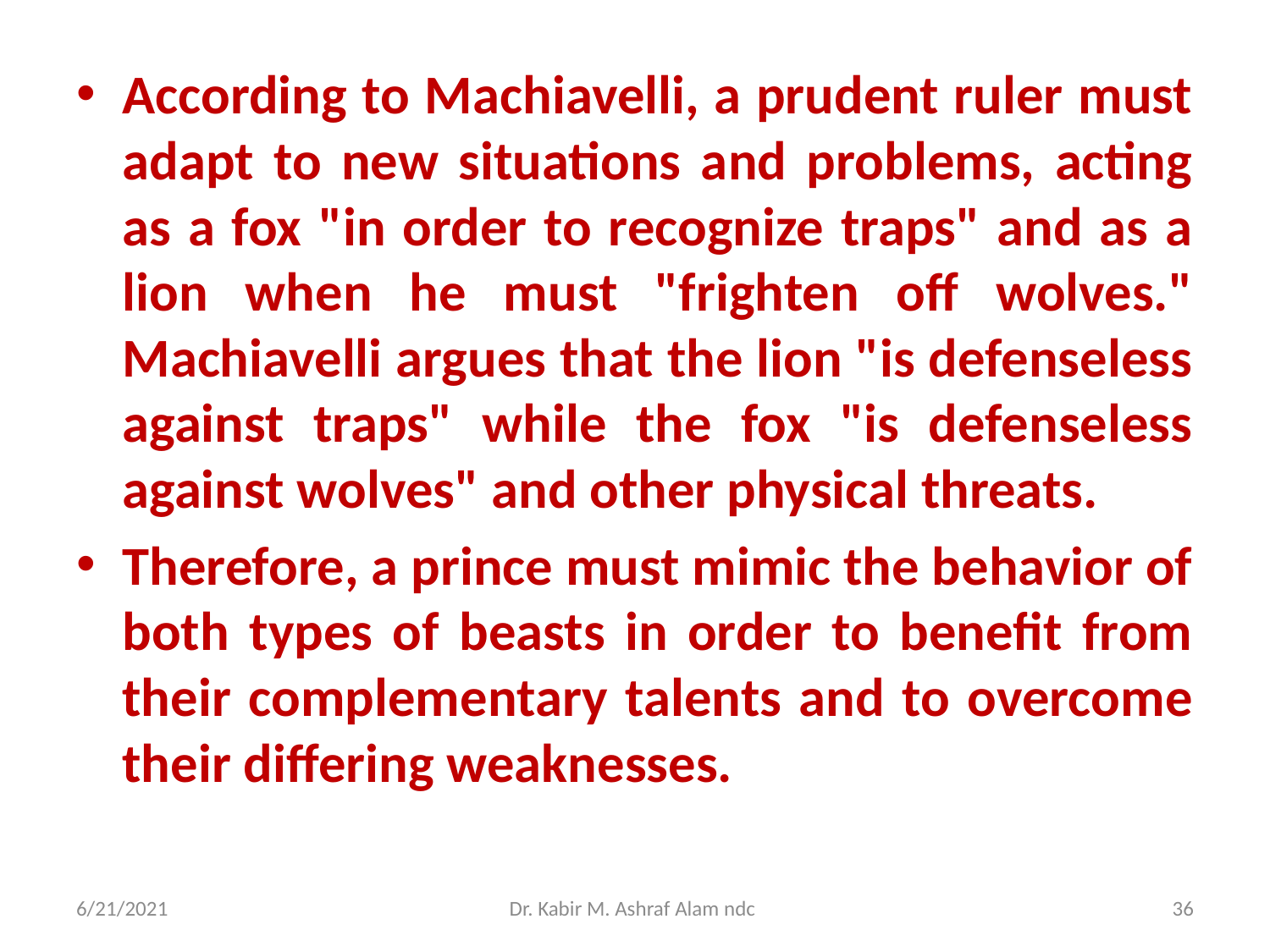

#
According to Machiavelli, a prudent ruler must adapt to new situations and problems, acting as a fox "in order to recognize traps" and as a lion when he must "frighten off wolves." Machiavelli argues that the lion "is defenseless against traps" while the fox "is defenseless against wolves" and other physical threats.
Therefore, a prince must mimic the behavior of both types of beasts in order to benefit from their complementary talents and to overcome their differing weaknesses.
6/21/2021
Dr. Kabir M. Ashraf Alam ndc
36